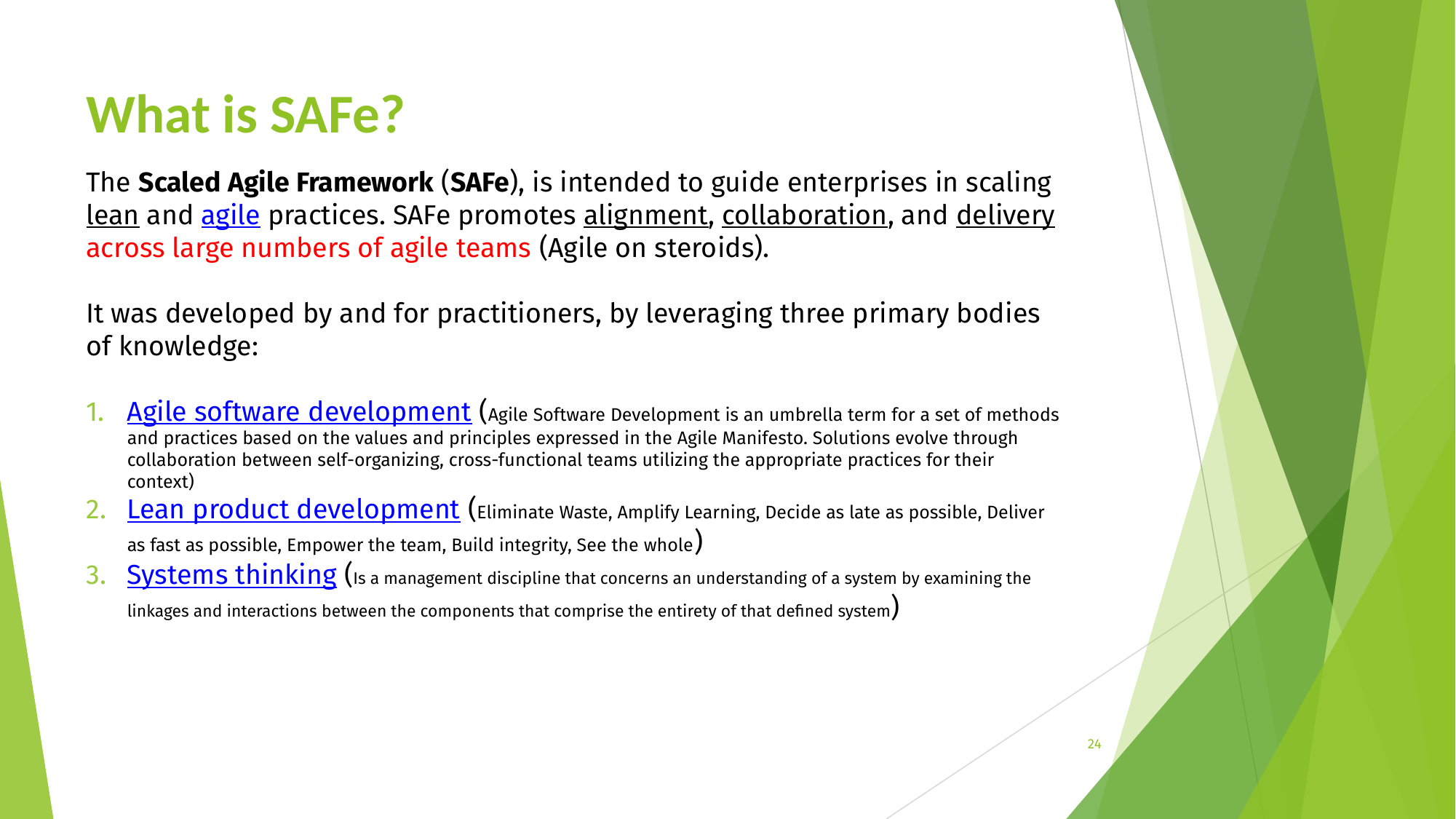

# What is SAFe?
The Scaled Agile Framework (SAFe), is intended to guide enterprises in scaling lean and agile practices. SAFe promotes alignment, collaboration, and delivery across large numbers of agile teams (Agile on steroids).

It was developed by and for practitioners, by leveraging three primary bodies of knowledge:

Agile software development (Agile Software Development is an umbrella term for a set of methods and practices based on the values and principles expressed in the Agile Manifesto. Solutions evolve through collaboration between self-organizing, cross-functional teams utilizing the appropriate practices for their context)
Lean product development (Eliminate Waste, Amplify Learning, Decide as late as possible, Deliver as fast as possible, Empower the team, Build integrity, See the whole)
Systems thinking (Is a management discipline that concerns an understanding of a system by examining the linkages and interactions between the components that comprise the entirety of that defined system)
24